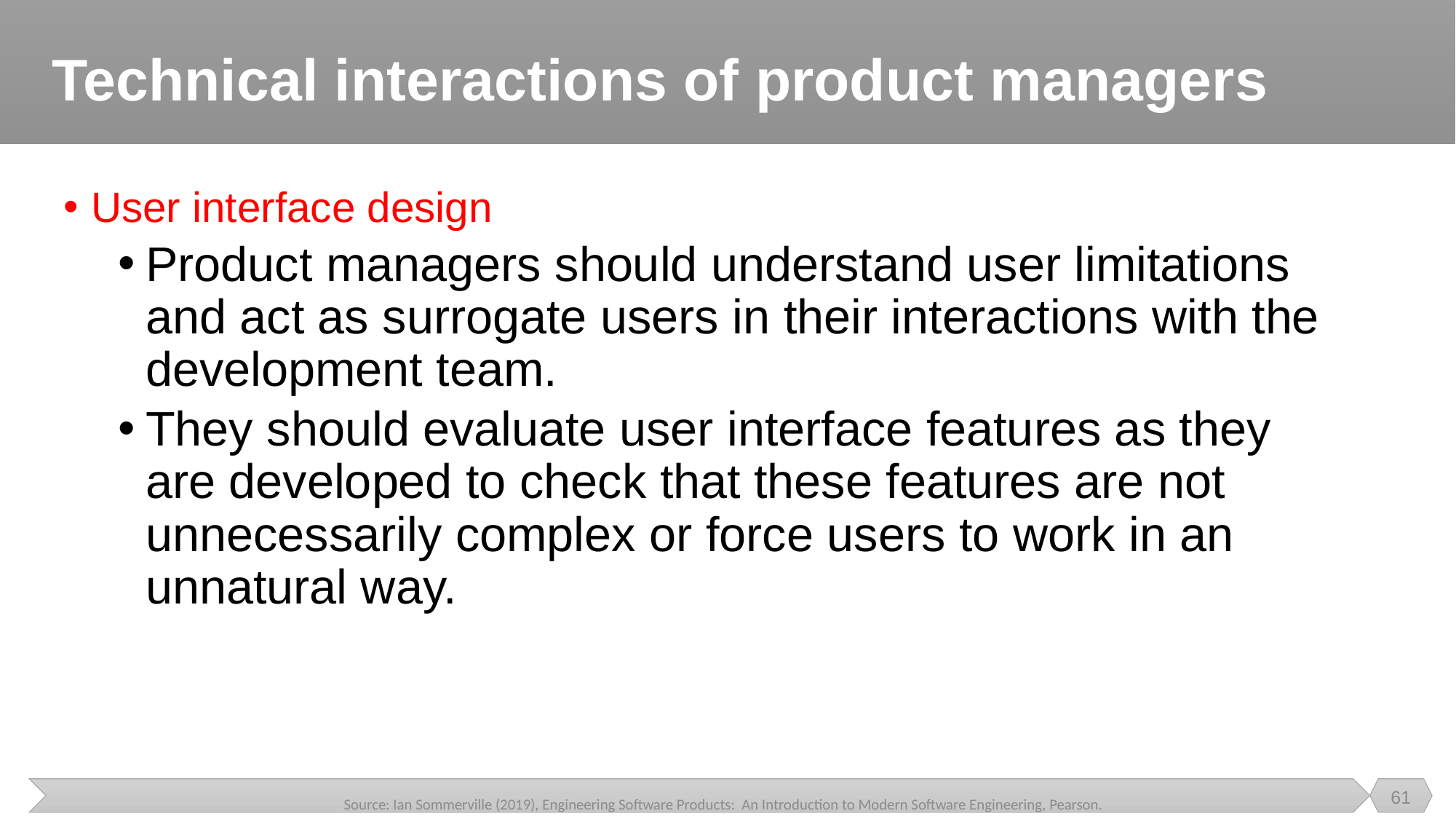

# Technical interactions of product managers
User interface design
Product managers should understand user limitations and act as surrogate users in their interactions with the development team.
They should evaluate user interface features as they are developed to check that these features are not unnecessarily complex or force users to work in an unnatural way.

61
Source: Ian Sommerville (2019), Engineering Software Products:  An Introduction to Modern Software Engineering, Pearson.